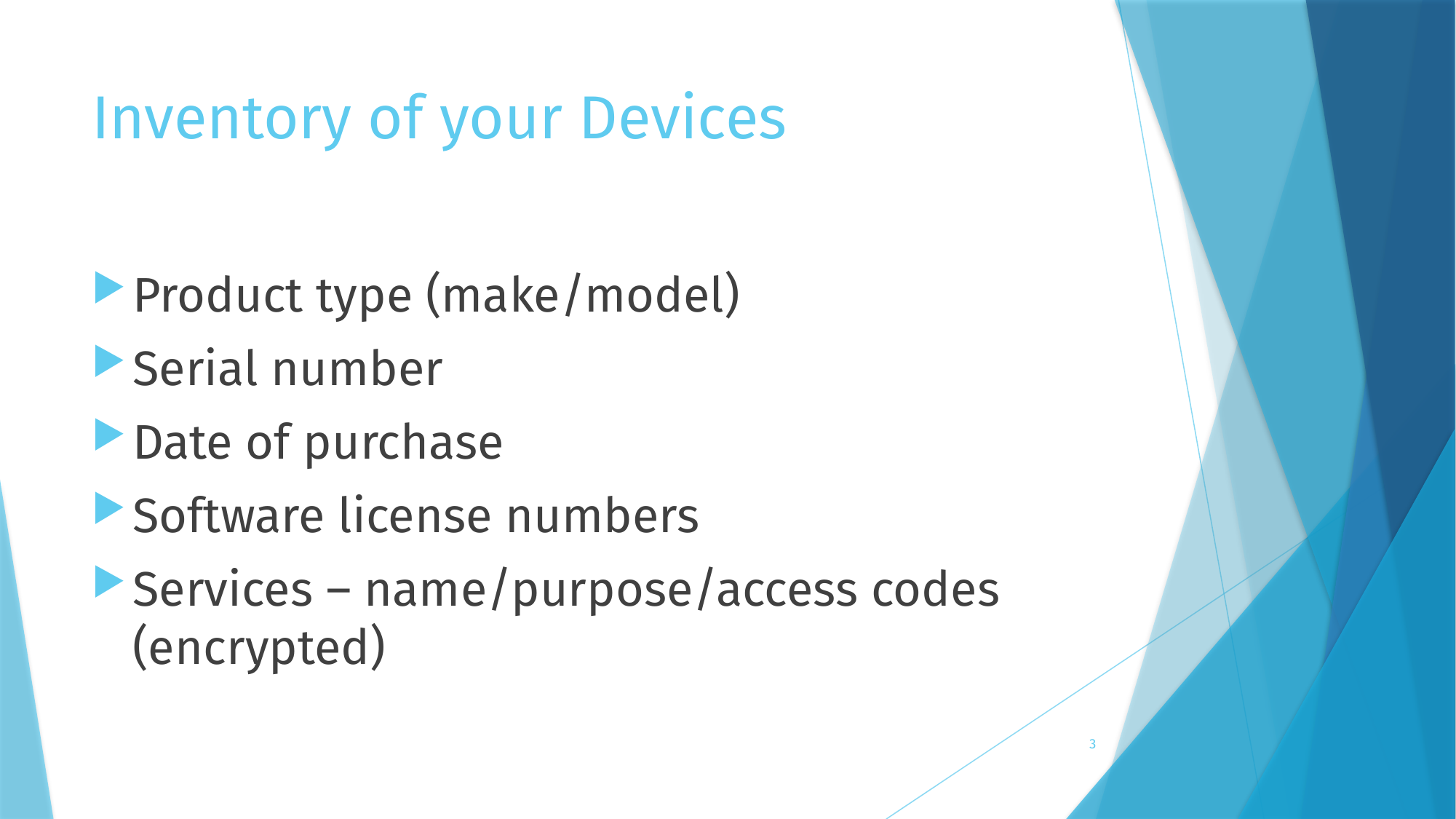

# Inventory of your Devices
Product type (make/model)
Serial number
Date of purchase
Software license numbers
Services – name/purpose/access codes (encrypted)
3